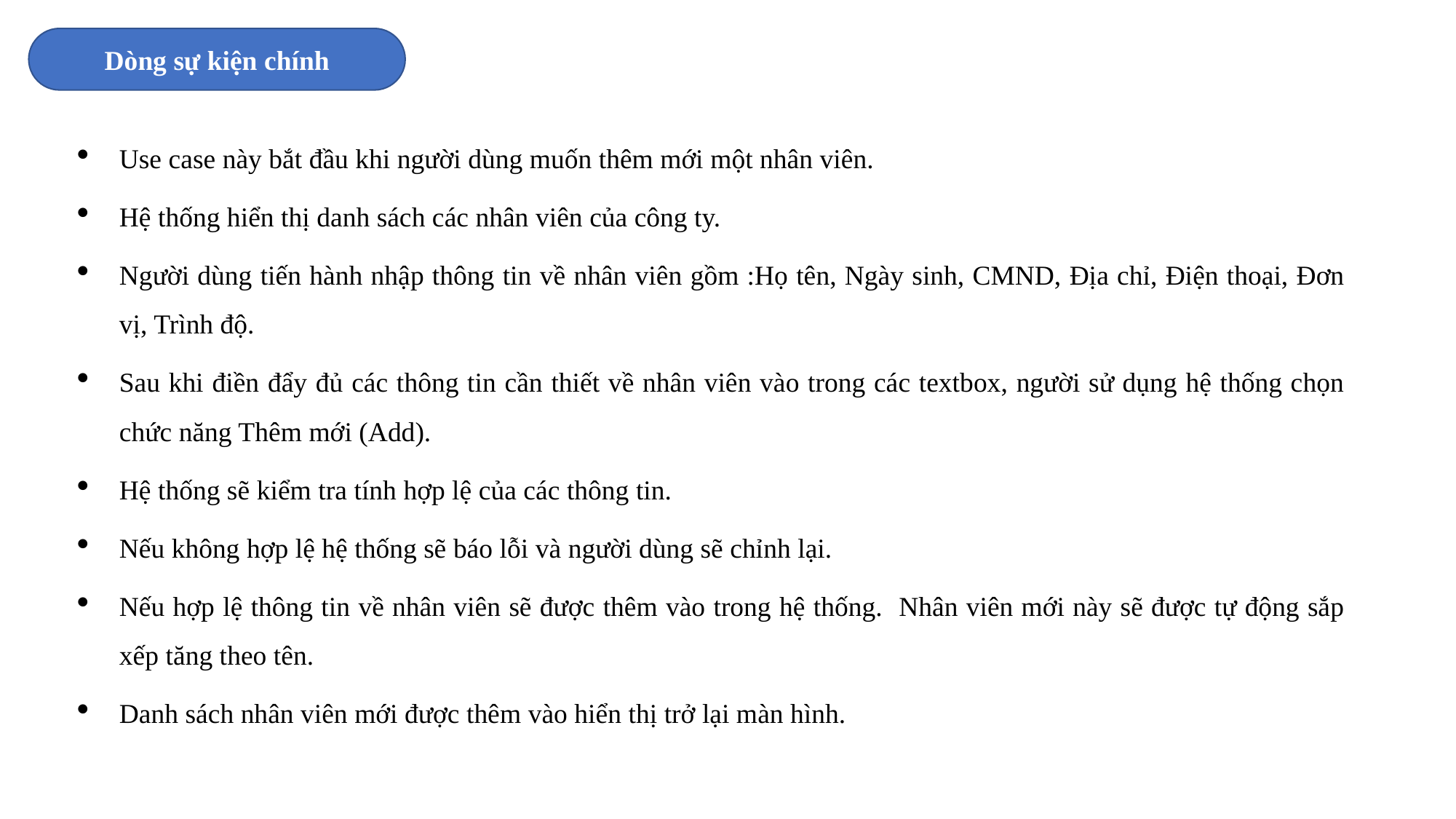

Dòng sự kiện chính
Use case này bắt đầu khi người dùng muốn thêm mới một nhân viên.
Hệ thống hiển thị danh sách các nhân viên của công ty.
Người dùng tiến hành nhập thông tin về nhân viên gồm :Họ tên, Ngày sinh, CMND, Địa chỉ, Điện thoại, Đơn vị, Trình độ.
Sau khi điền đẩy đủ các thông tin cần thiết về nhân viên vào trong các textbox, người sử dụng hệ thống chọn chức năng Thêm mới (Add).
Hệ thống sẽ kiểm tra tính hợp lệ của các thông tin.
Nếu không hợp lệ hệ thống sẽ báo lỗi và người dùng sẽ chỉnh lại.
Nếu hợp lệ thông tin về nhân viên sẽ được thêm vào trong hệ thống.  Nhân viên mới này sẽ được tự động sắp xếp tăng theo tên.
Danh sách nhân viên mới được thêm vào hiển thị trở lại màn hình.